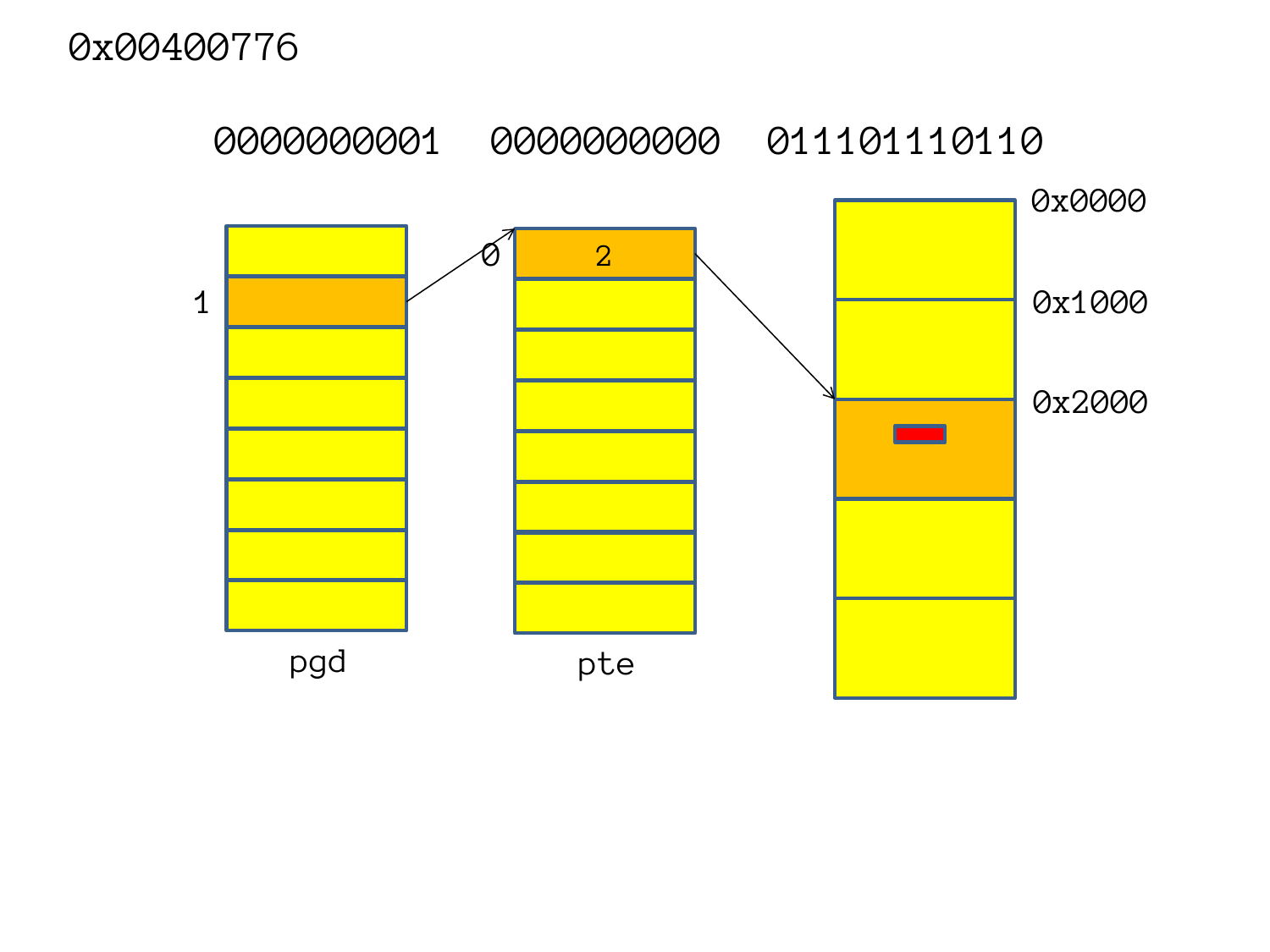

0x00400776
0000000001  0000000000  011101110110
0x0000

0

2
1
0x1000

0x2000

pgd
pte